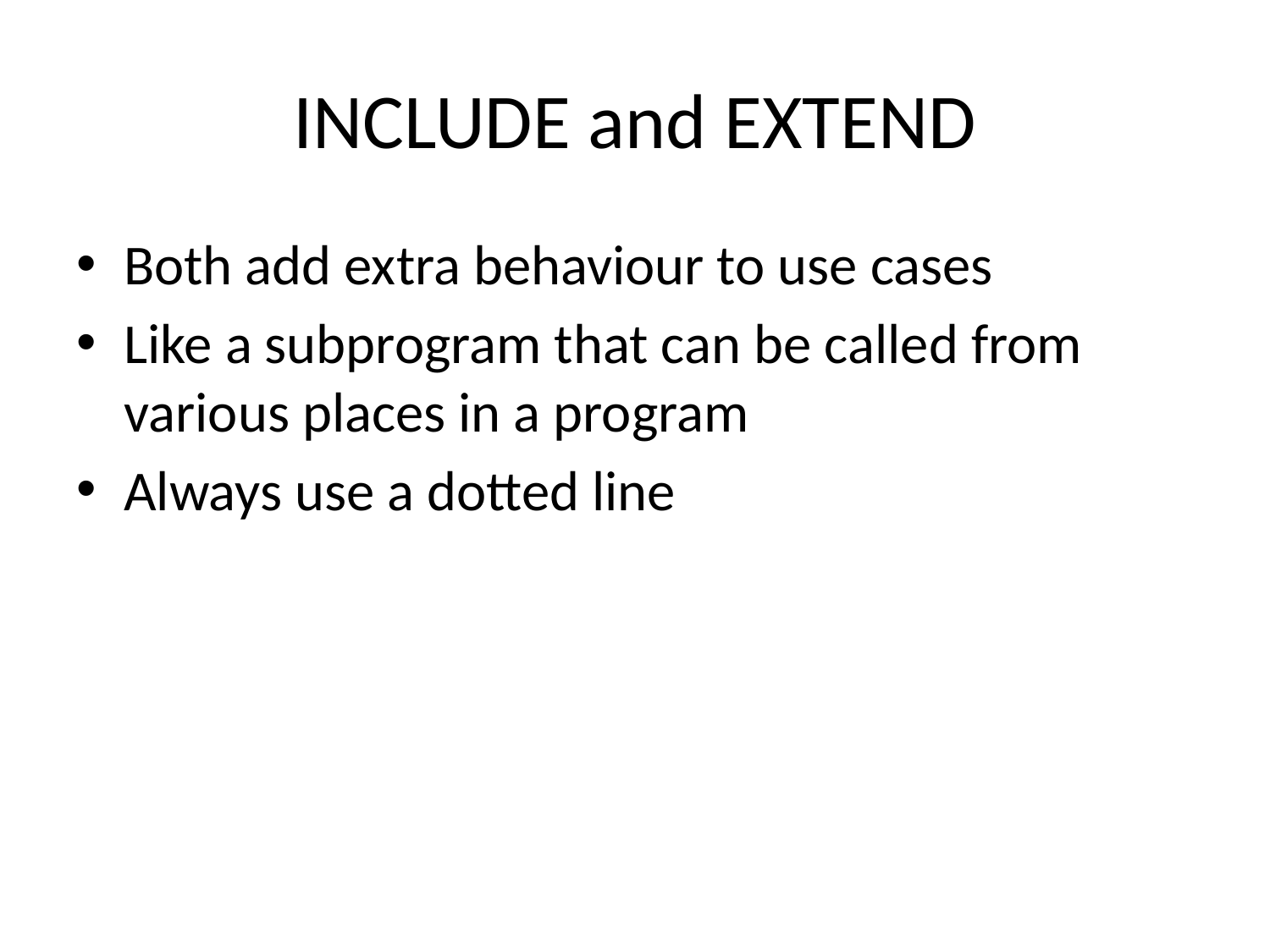

# INCLUDE and EXTEND
Both add extra behaviour to use cases
Like a subprogram that can be called from various places in a program
Always use a dotted line